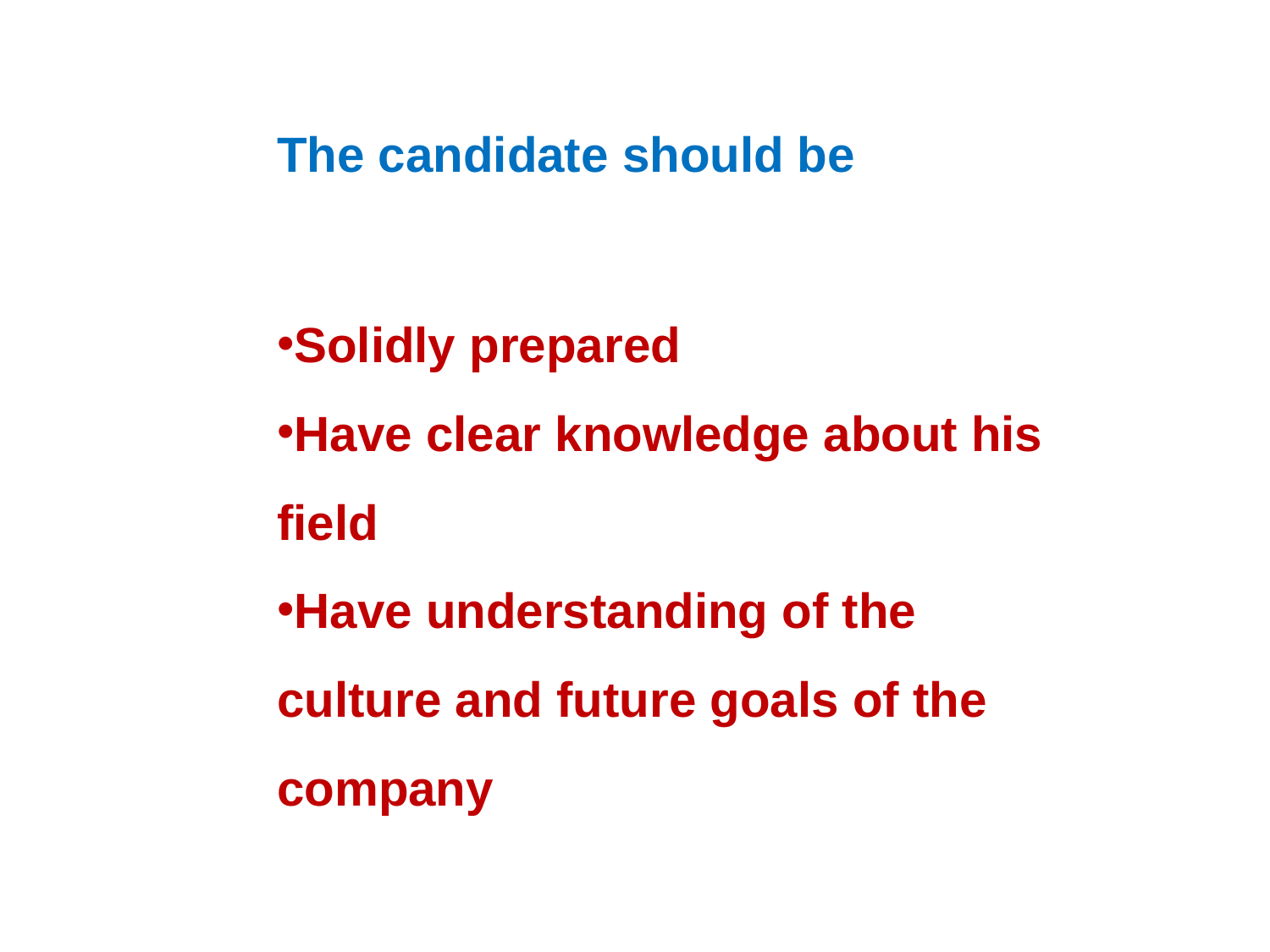

The candidate should be

Solidly prepared
Have clear knowledge about his field
Have understanding of the culture and future goals of the company